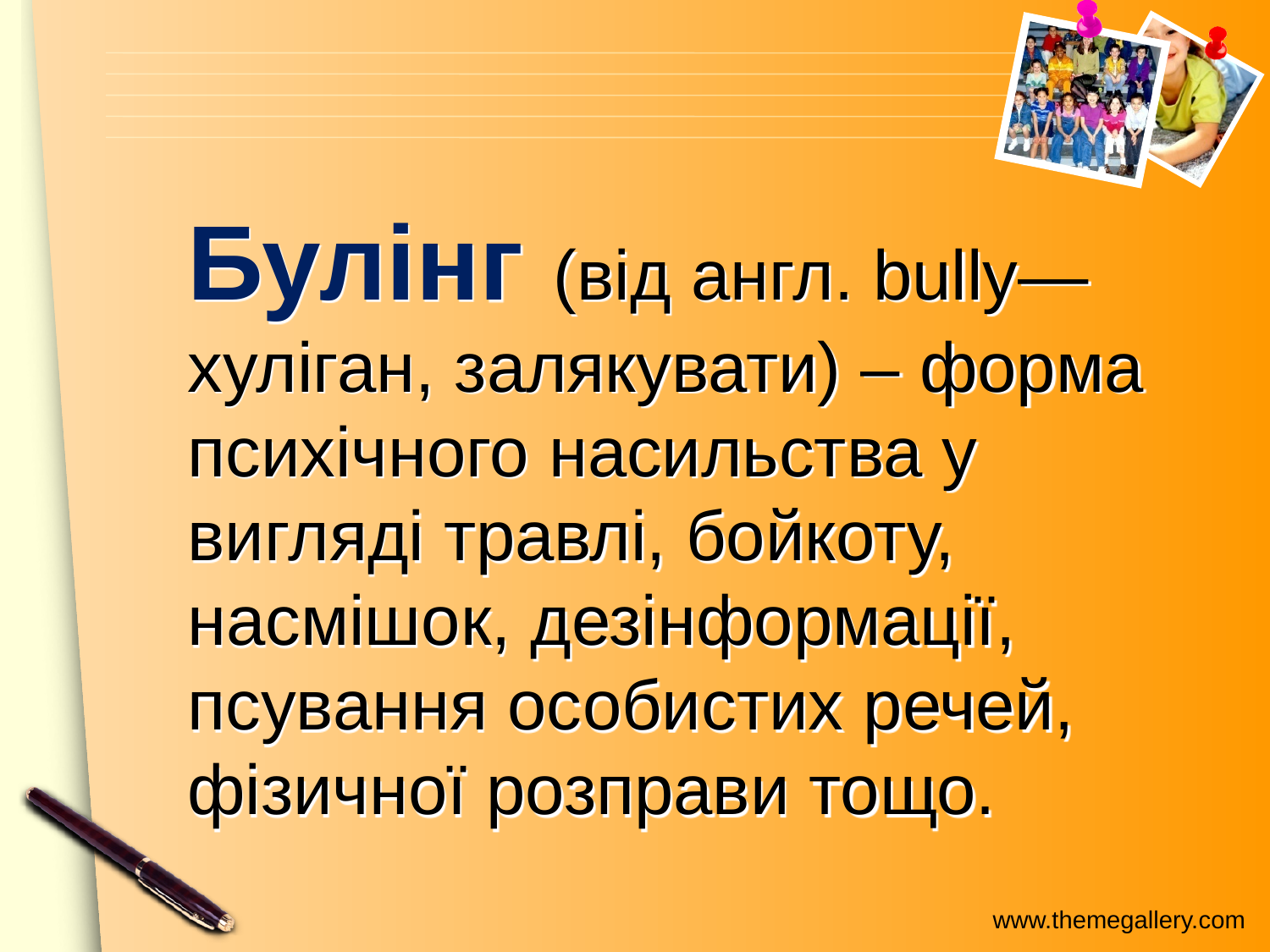

Булінг (від англ. bully— хуліган, залякувати) – форма психічного насильства у вигляді травлі, бойкоту, насмішок, дезінформації, псування особистих речей, фізичної розправи тощо.